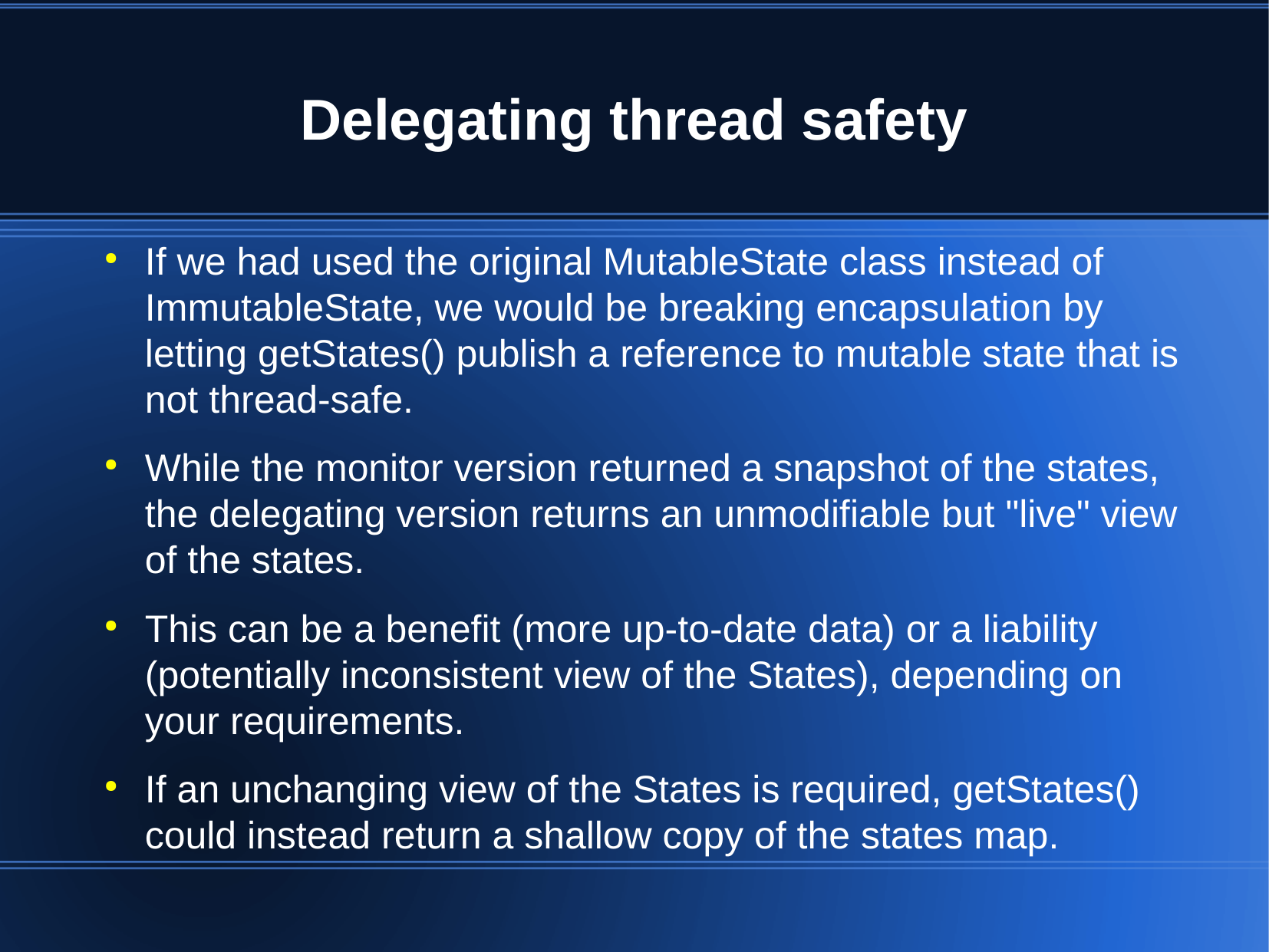

Delegating thread safety
If we had used the original MutableState class instead of ImmutableState, we would be breaking encapsulation by letting getStates() publish a reference to mutable state that is not thread-safe.
While the monitor version returned a snapshot of the states, the delegating version returns an unmodifiable but "live" view of the states.
This can be a benefit (more up-to-date data) or a liability (potentially inconsistent view of the States), depending on your requirements.
If an unchanging view of the States is required, getStates() could instead return a shallow copy of the states map.